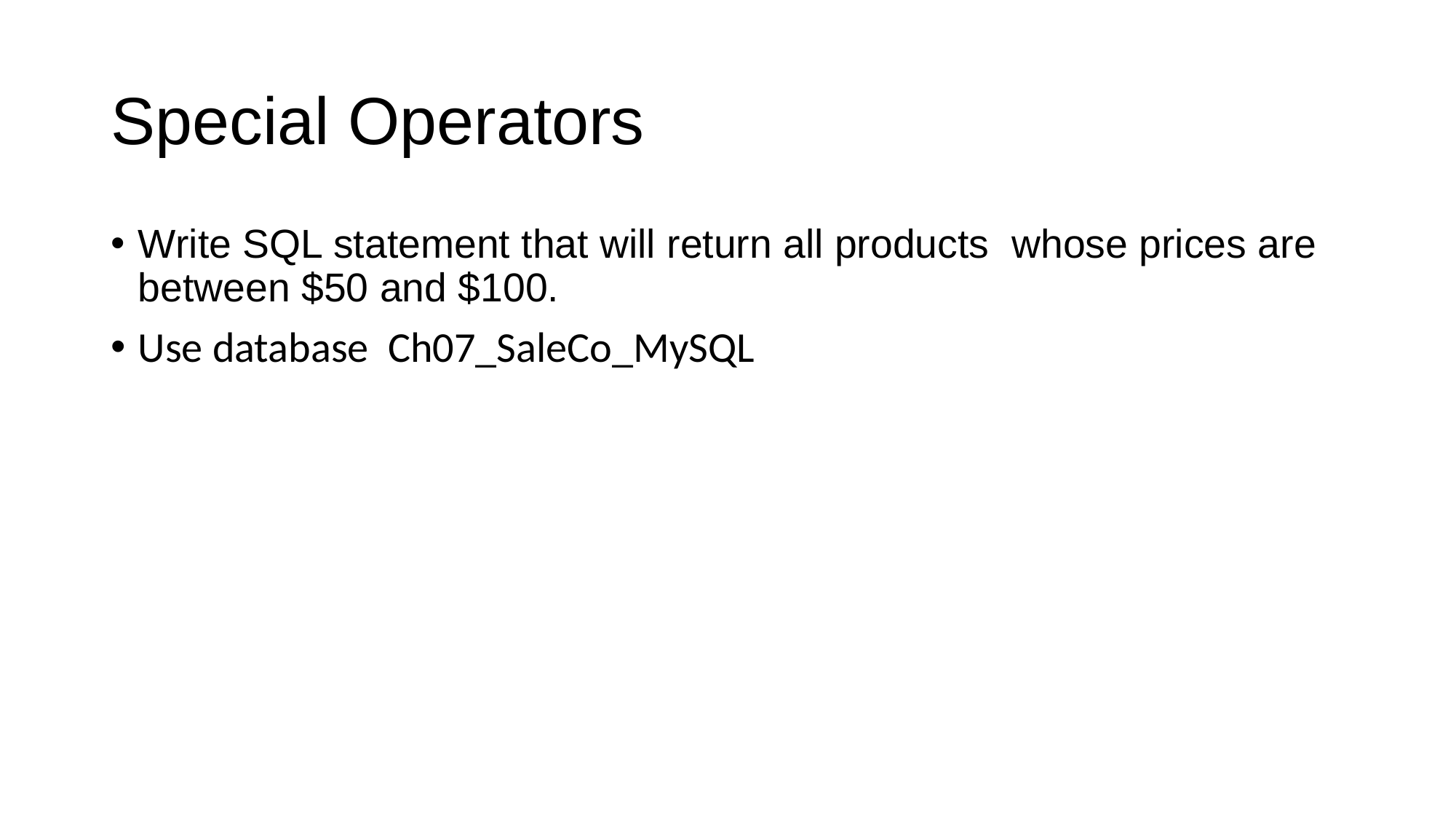

# Special Operators
Write SQL statement that will return all products  whose prices are between $50 and $100.
Use database  Ch07_SaleCo_MySQL